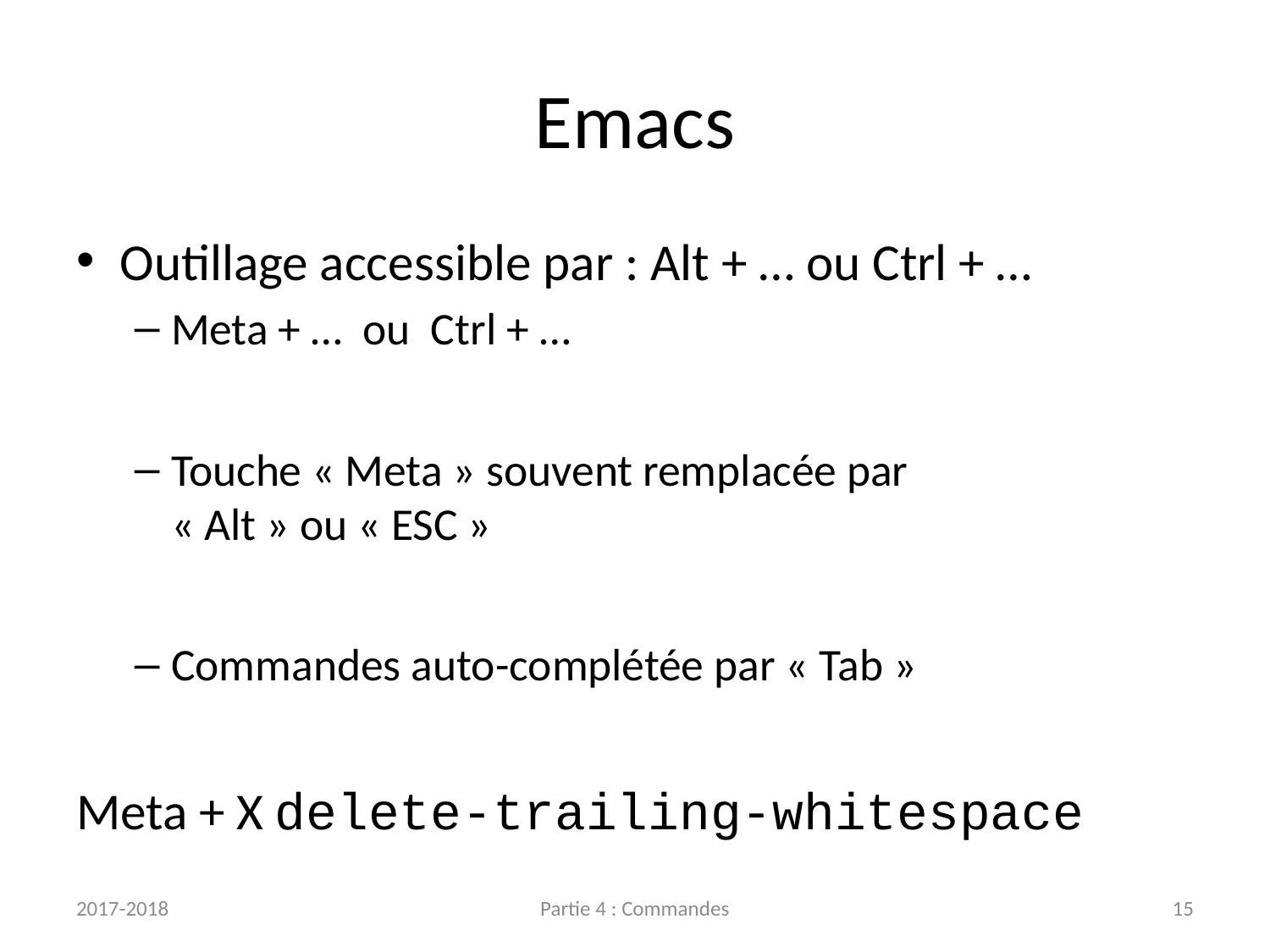

# Emacs
Outillage accessible par : Alt + … ou Ctrl + …
Meta + …  ou  Ctrl + …

Touche « Meta » souvent remplacée par
« Alt » ou « ESC »

Commandes auto-complétée par « Tab »

Meta + X delete-trailing-whitespace
2017-2018
Partie 4 : Commandes
15